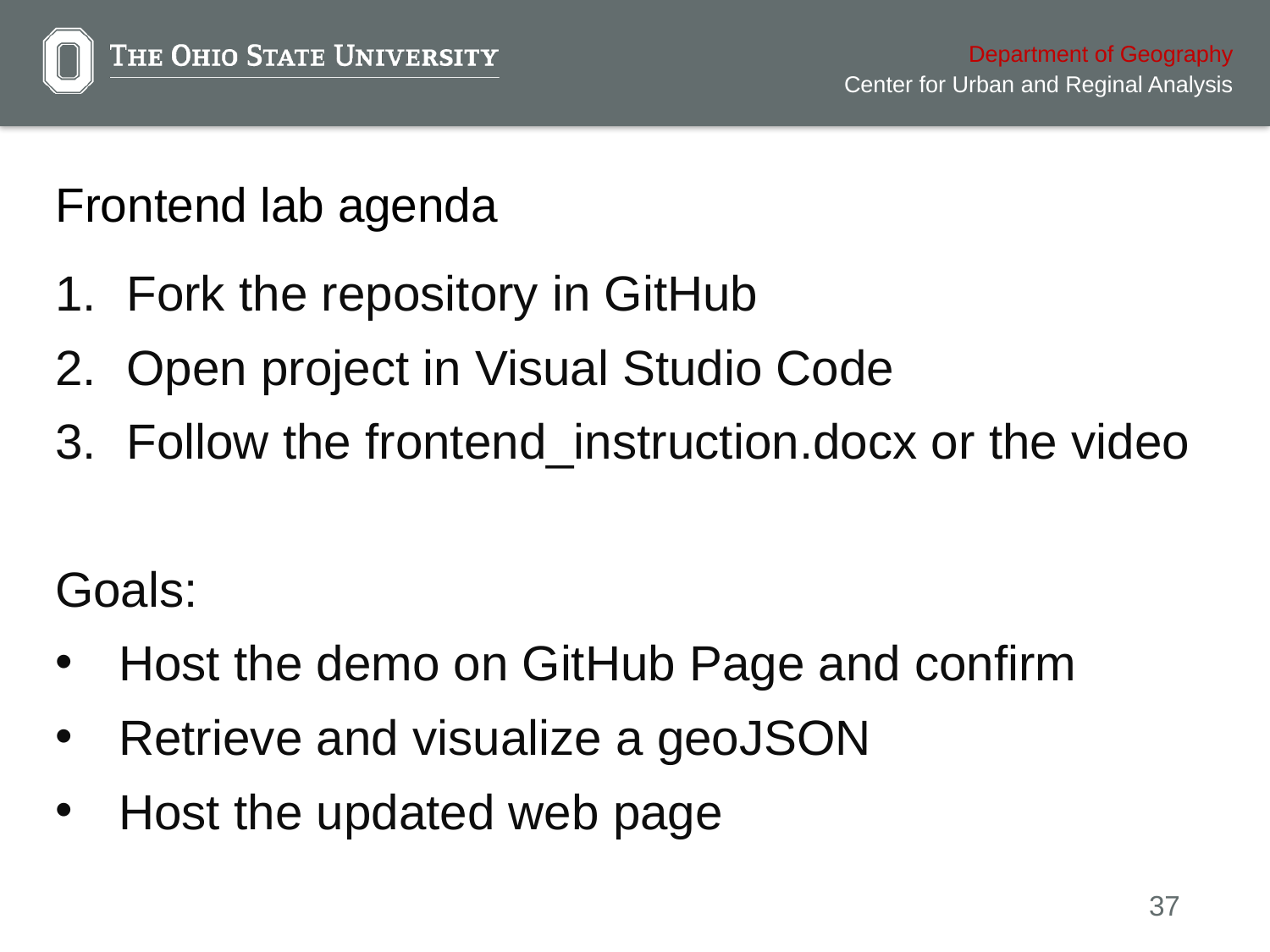

# Frontend lab agenda
Fork the repository in GitHub
Open project in Visual Studio Code
Follow the frontend_instruction.docx or the video

Goals:
Host the demo on GitHub Page and confirm
Retrieve and visualize a geoJSON
Host the updated web page